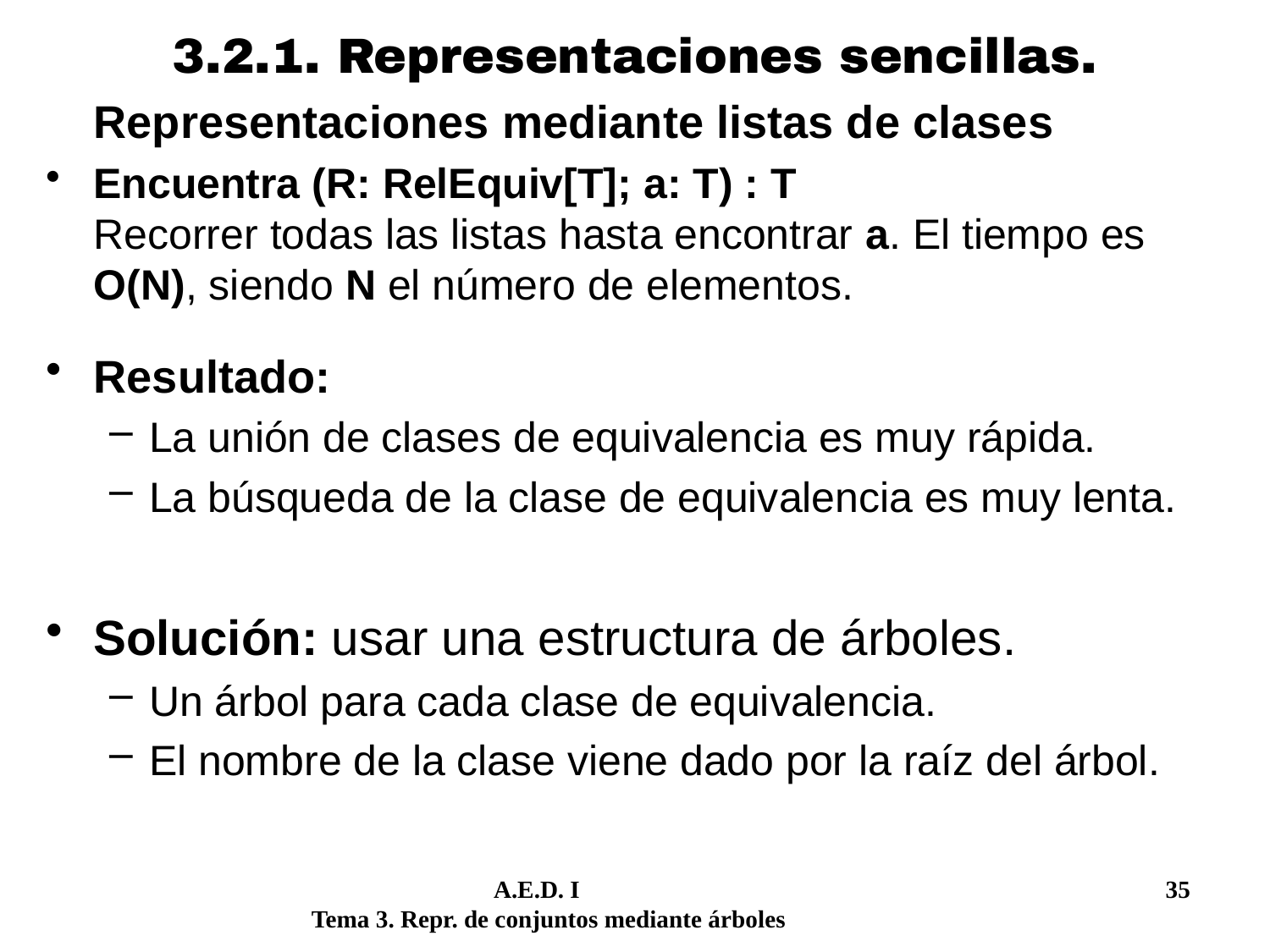

# 3.2.1. Representaciones sencillas.
	Representaciones mediante listas de clases
Encuentra (R: RelEquiv[T]; a: T) : T
Recorrer todas las listas hasta encontrar a. El tiempo es O(N), siendo N el número de elementos.

Resultado:
La unión de clases de equivalencia es muy rápida.
La búsqueda de la clase de equivalencia es muy lenta.

Solución: usar una estructura de árboles.
Un árbol para cada clase de equivalencia.
El nombre de la clase viene dado por la raíz del árbol.
	         A.E.D. I			      	               35
Tema 3. Repr. de conjuntos mediante árboles